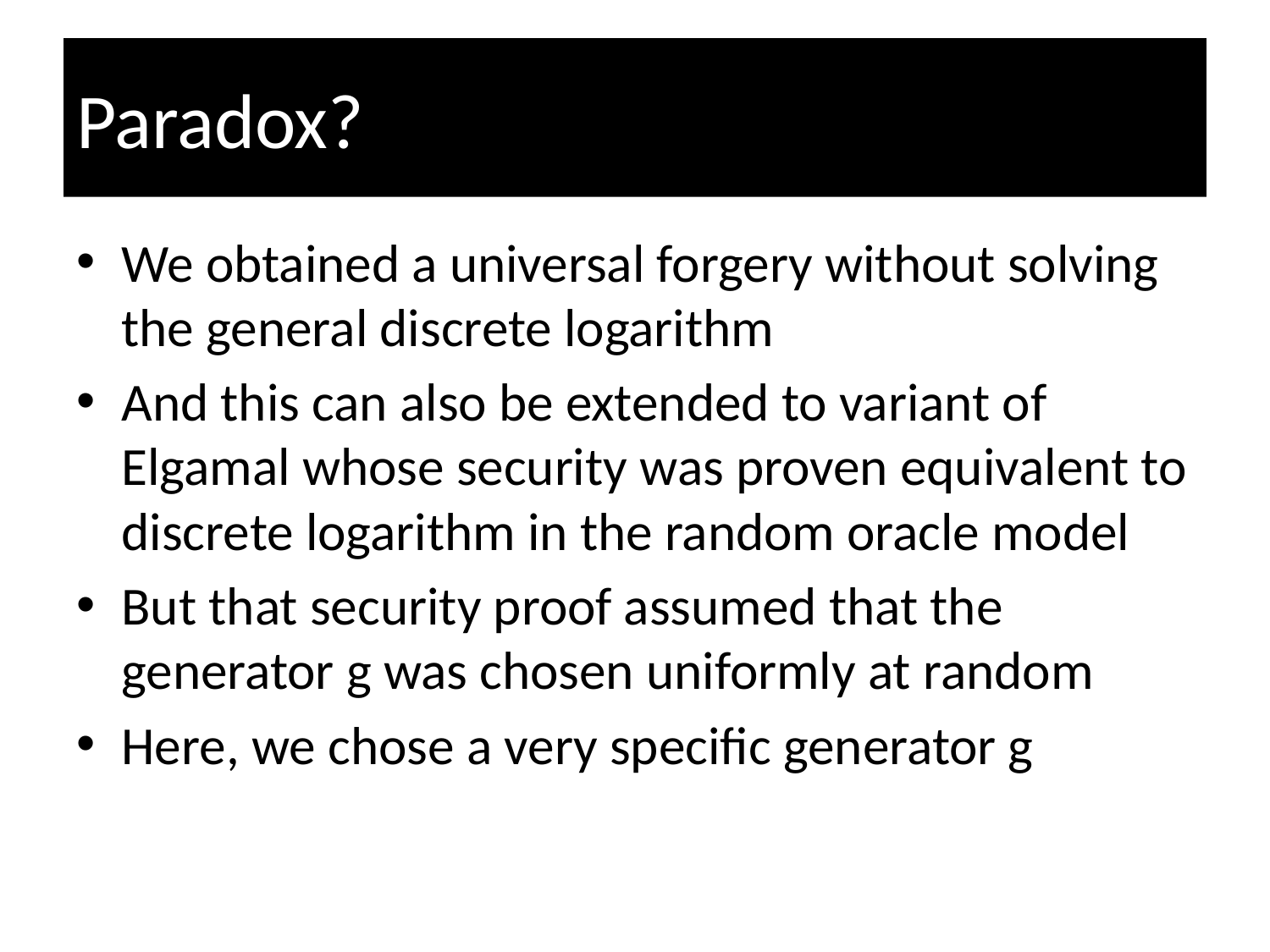

# Paradox?
We obtained a universal forgery without solving the general discrete logarithm
And this can also be extended to variant of Elgamal whose security was proven equivalent to discrete logarithm in the random oracle model
But that security proof assumed that the generator g was chosen uniformly at random
Here, we chose a very specific generator g